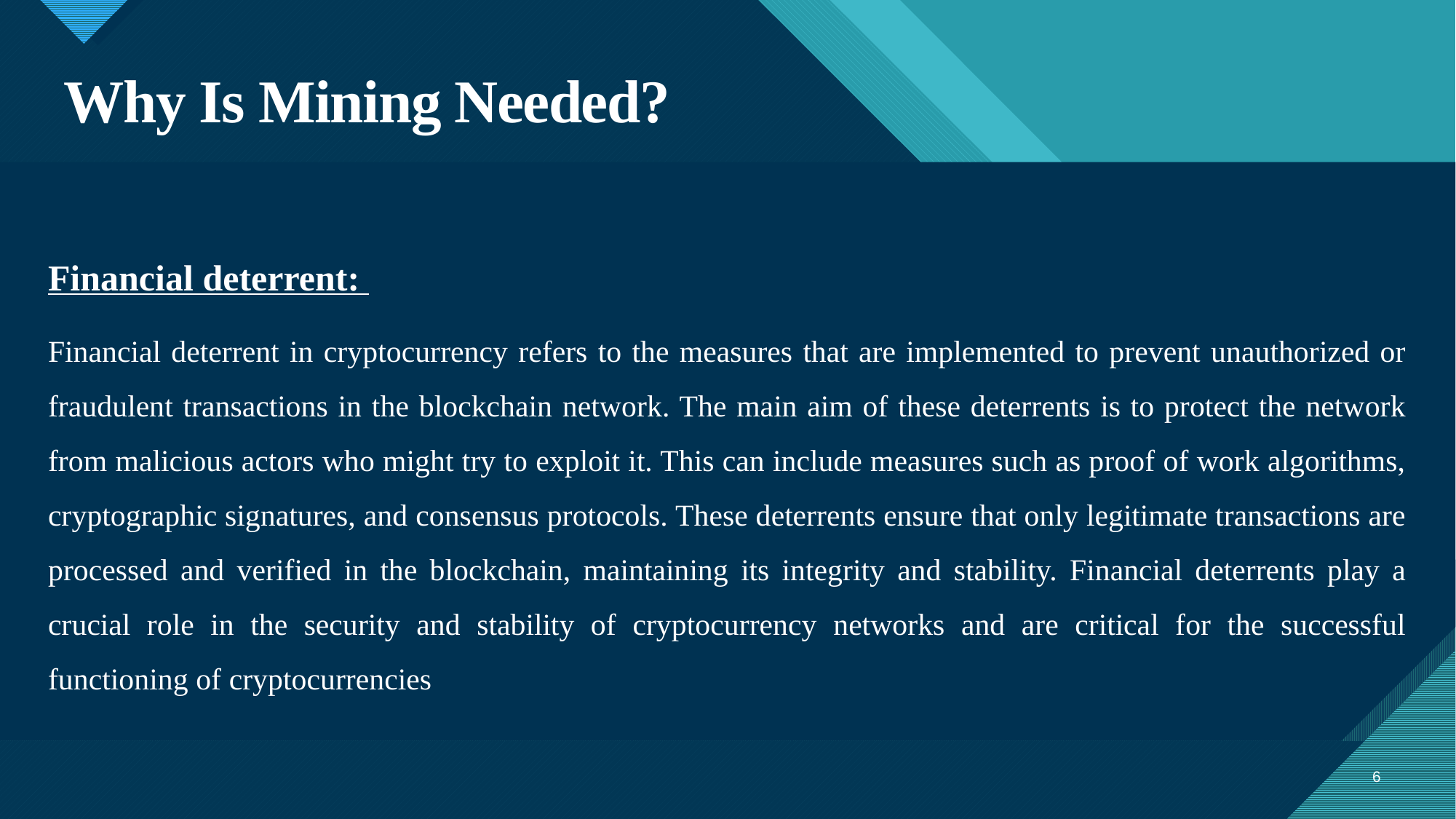

# Why Is Mining Needed?
Financial deterrent:
Financial deterrent in cryptocurrency refers to the measures that are implemented to prevent unauthorized or fraudulent transactions in the blockchain network. The main aim of these deterrents is to protect the network from malicious actors who might try to exploit it. This can include measures such as proof of work algorithms, cryptographic signatures, and consensus protocols. These deterrents ensure that only legitimate transactions are processed and verified in the blockchain, maintaining its integrity and stability. Financial deterrents play a crucial role in the security and stability of cryptocurrency networks and are critical for the successful functioning of cryptocurrencies
6